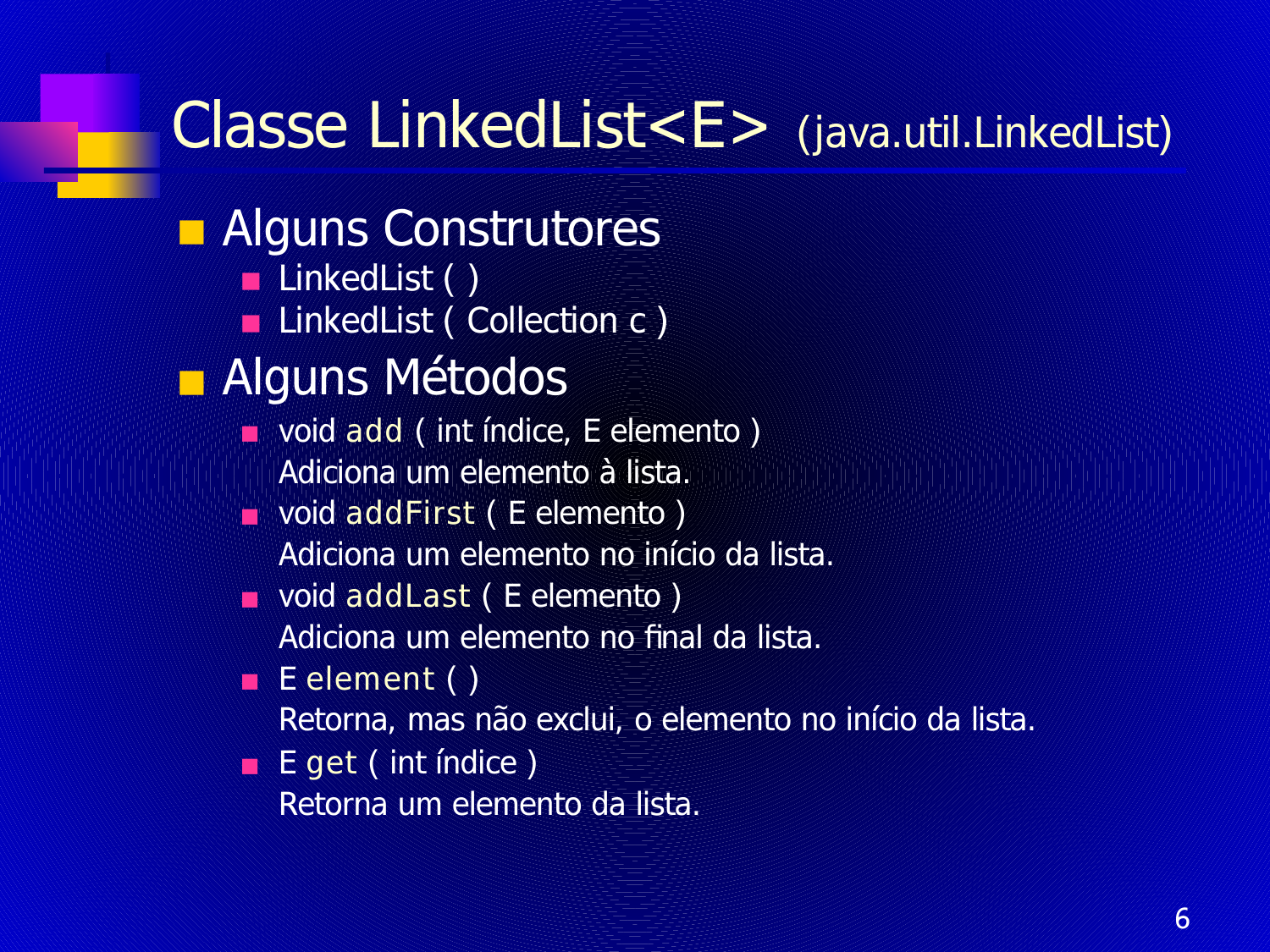

# Classe LinkedList<E> (java.util.LinkedList)
Alguns Construtores
LinkedList ( )
LinkedList ( Collection c )
Alguns Métodos
void add ( int índice, E elemento )
	Adiciona um elemento à lista.
void addFirst ( E elemento )
	Adiciona um elemento no início da lista.
void addLast ( E elemento )
	Adiciona um elemento no final da lista.
E element ( )
	Retorna, mas não exclui, o elemento no início da lista.
E get ( int índice )
	Retorna um elemento da lista.
6